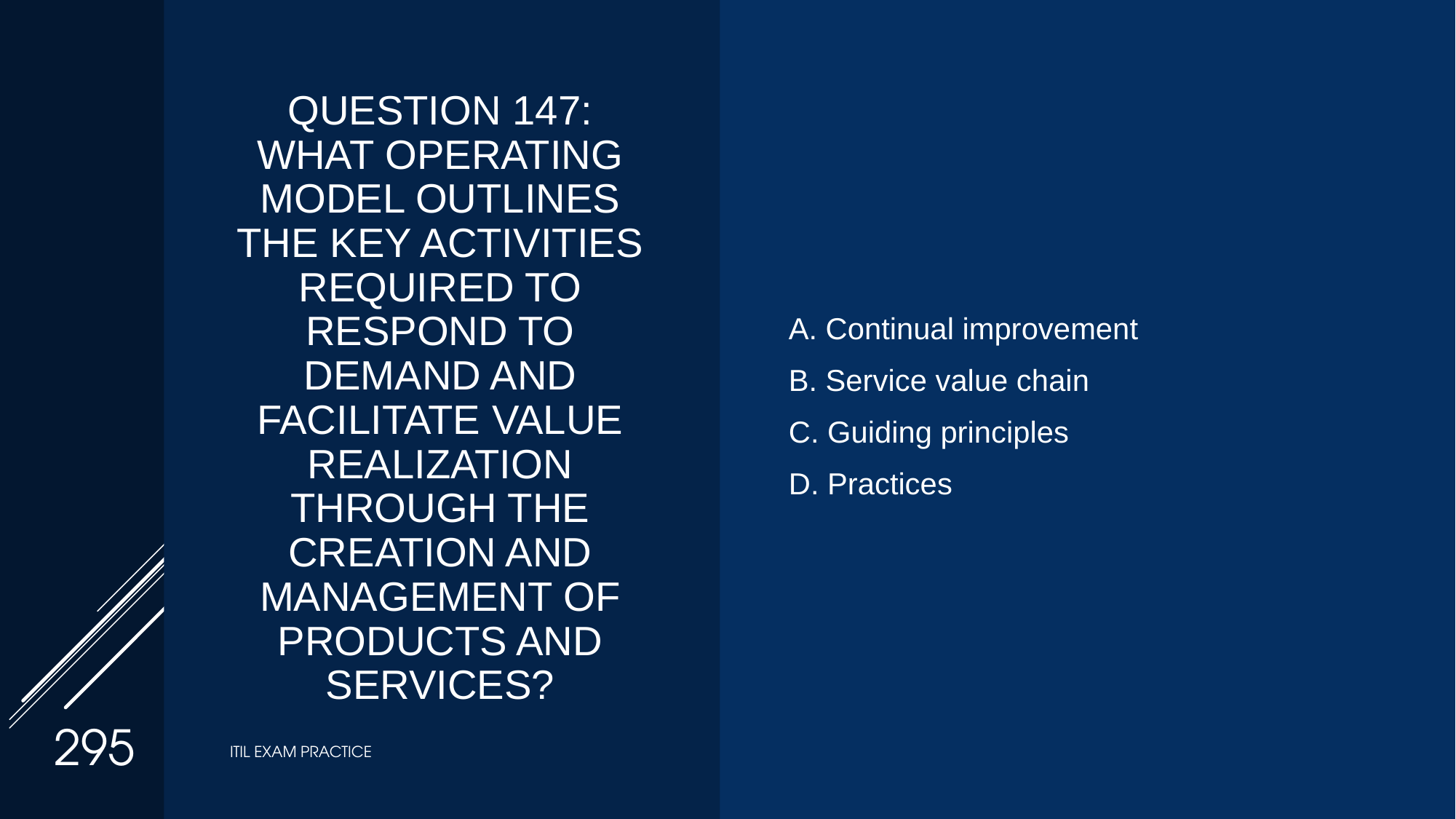

# Question 147: What operating model outlines the key activities required to respond to demand and facilitate value realization through the creation and management of products and services?
A. Continual improvement
B. Service value chain
C. Guiding principles
D. Practices
295
ITIL EXAM PRACTICE